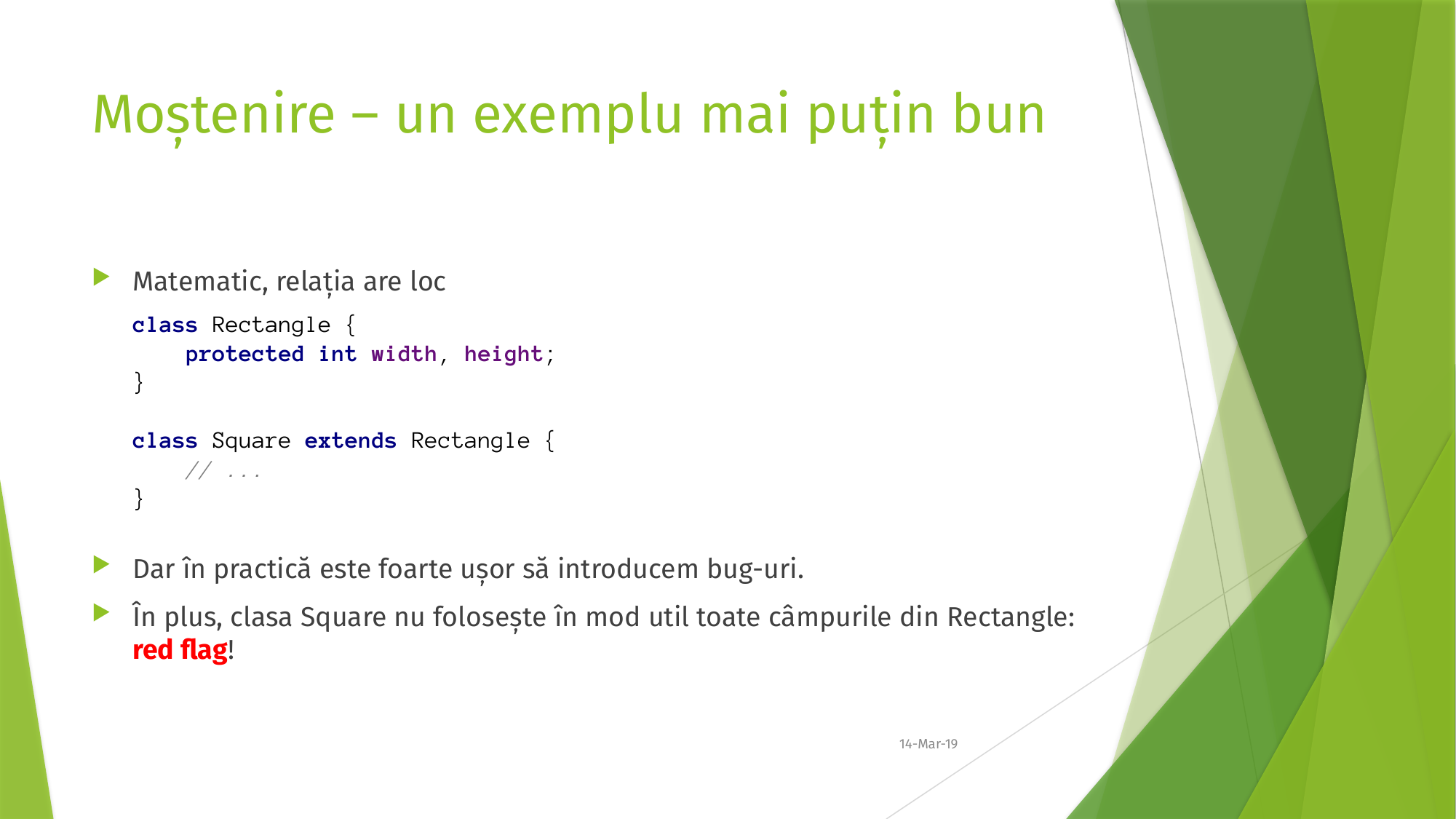

# Moștenire – un exemplu mai puțin bun
Matematic, relația are loc

Dar în practică este foarte ușor să introducem bug-uri.
În plus, clasa Square nu folosește în mod util toate câmpurile din Rectangle: red flag!

class Rectangle {
    protected int width, height;
}
class Square extends Rectangle {
    // ...
}
14-Mar-19